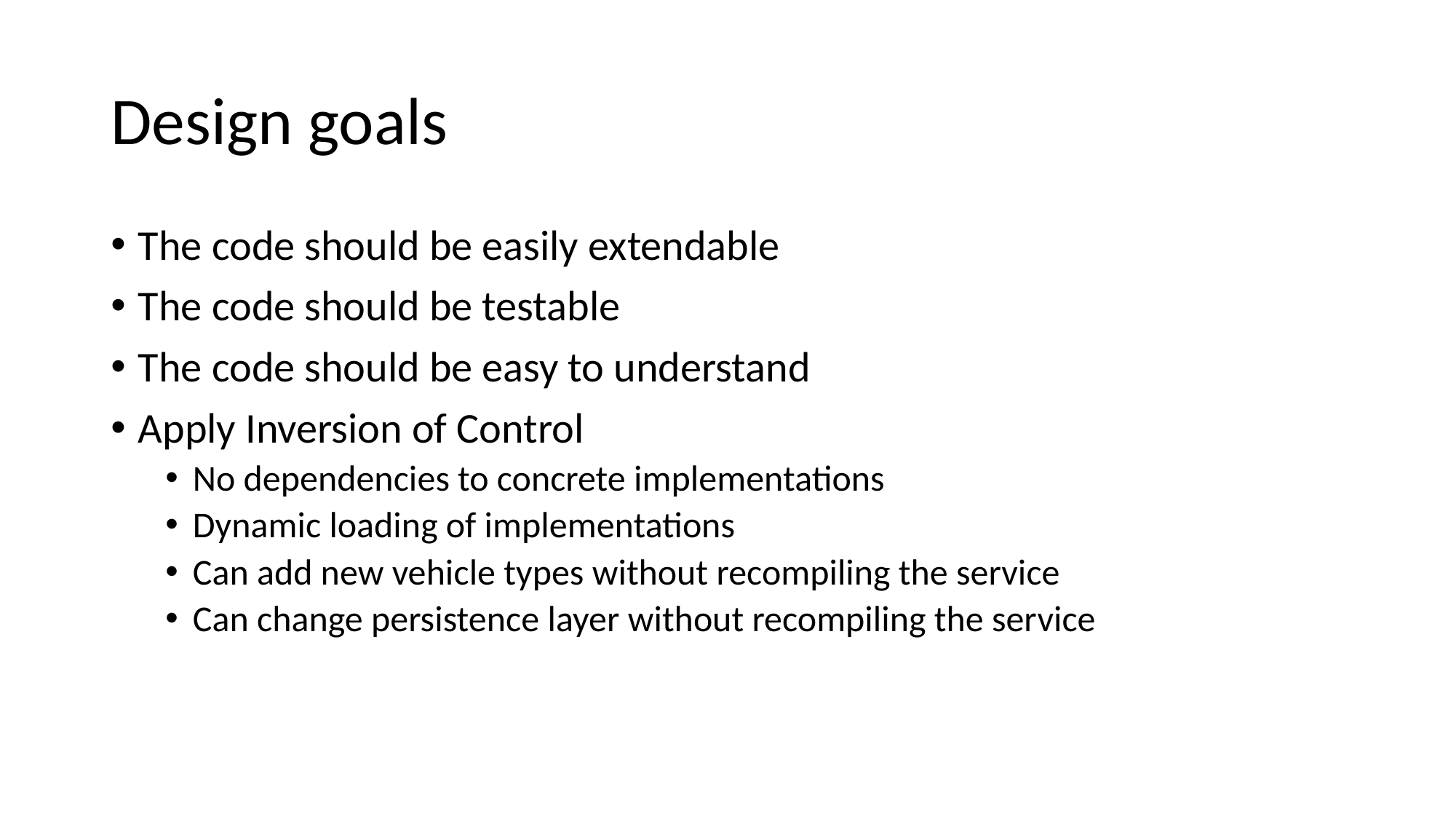

# Design goals
The code should be easily extendable
The code should be testable
The code should be easy to understand
Apply Inversion of Control
No dependencies to concrete implementations
Dynamic loading of implementations
Can add new vehicle types without recompiling the service
Can change persistence layer without recompiling the service